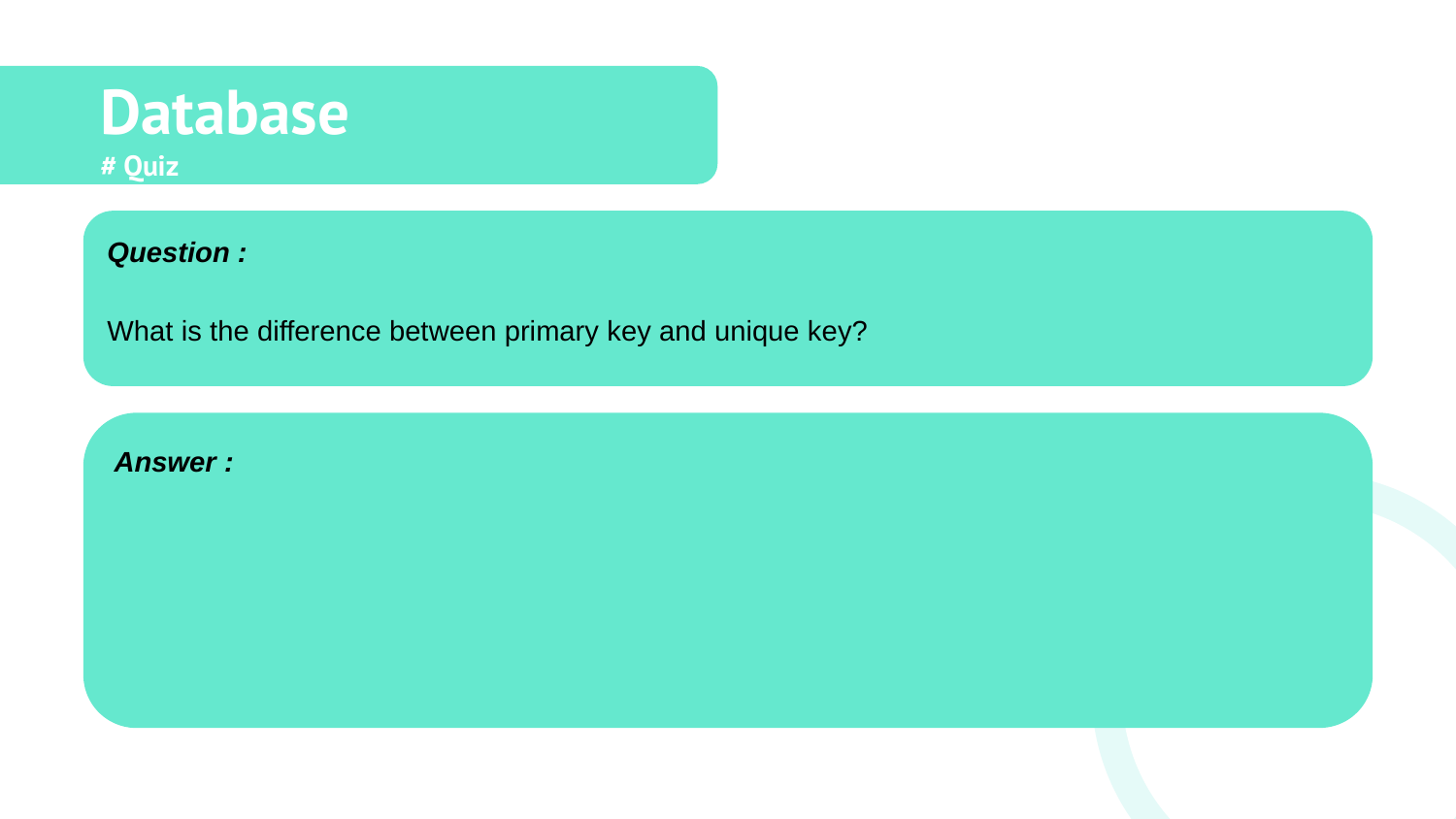

# Database
# Quiz

Question :
What is the difference between primary key and unique key?
Answer :